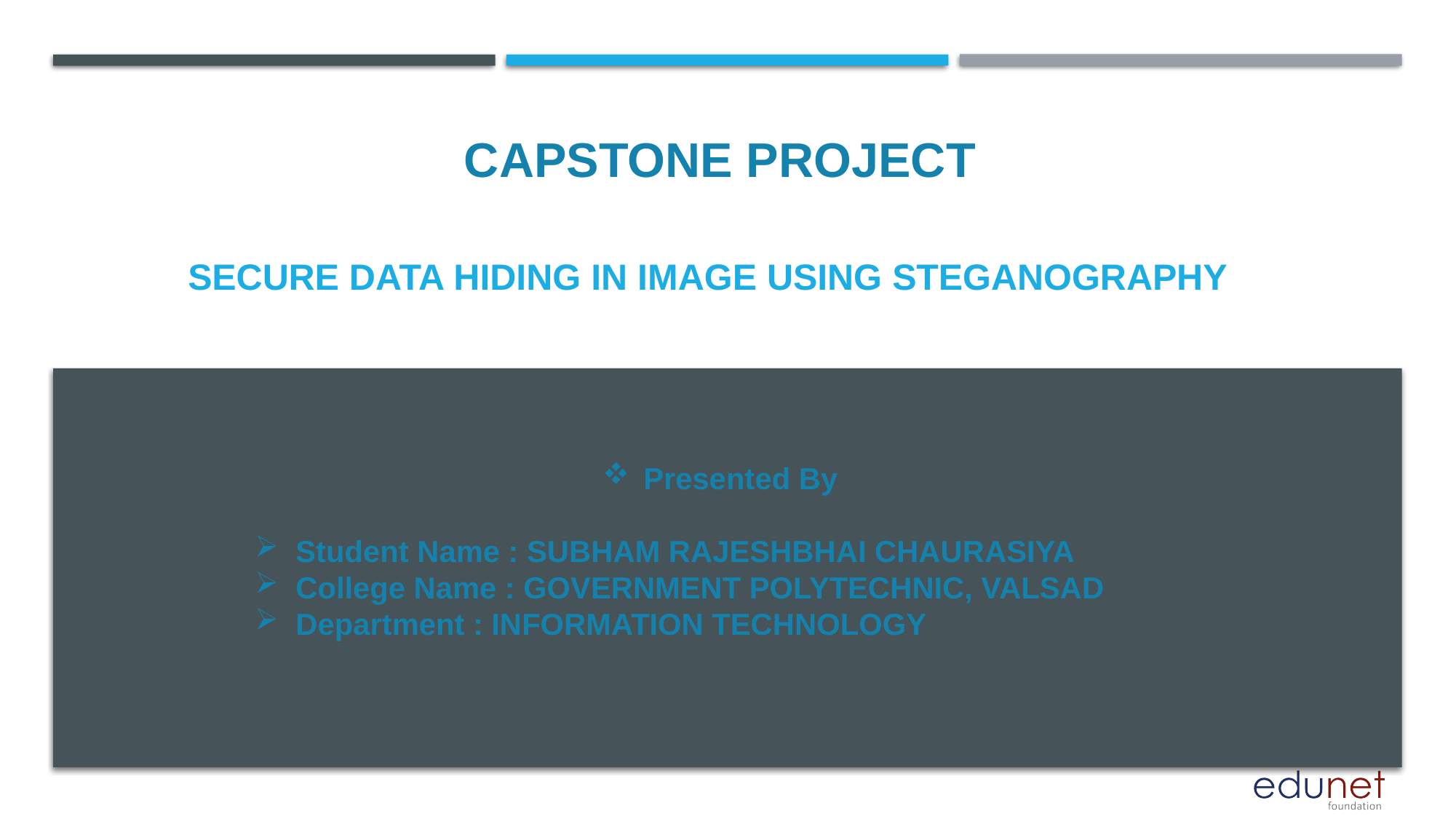

CAPSTONE PROJECT
# Secure Data Hiding in Image Using Steganography
Presented By

Student Name : SUBHAM RAJESHBHAI CHAURASIYA
College Name : GOVERNMENT POLYTECHNIC, VALSAD
Department : INFORMATION TECHNOLOGY